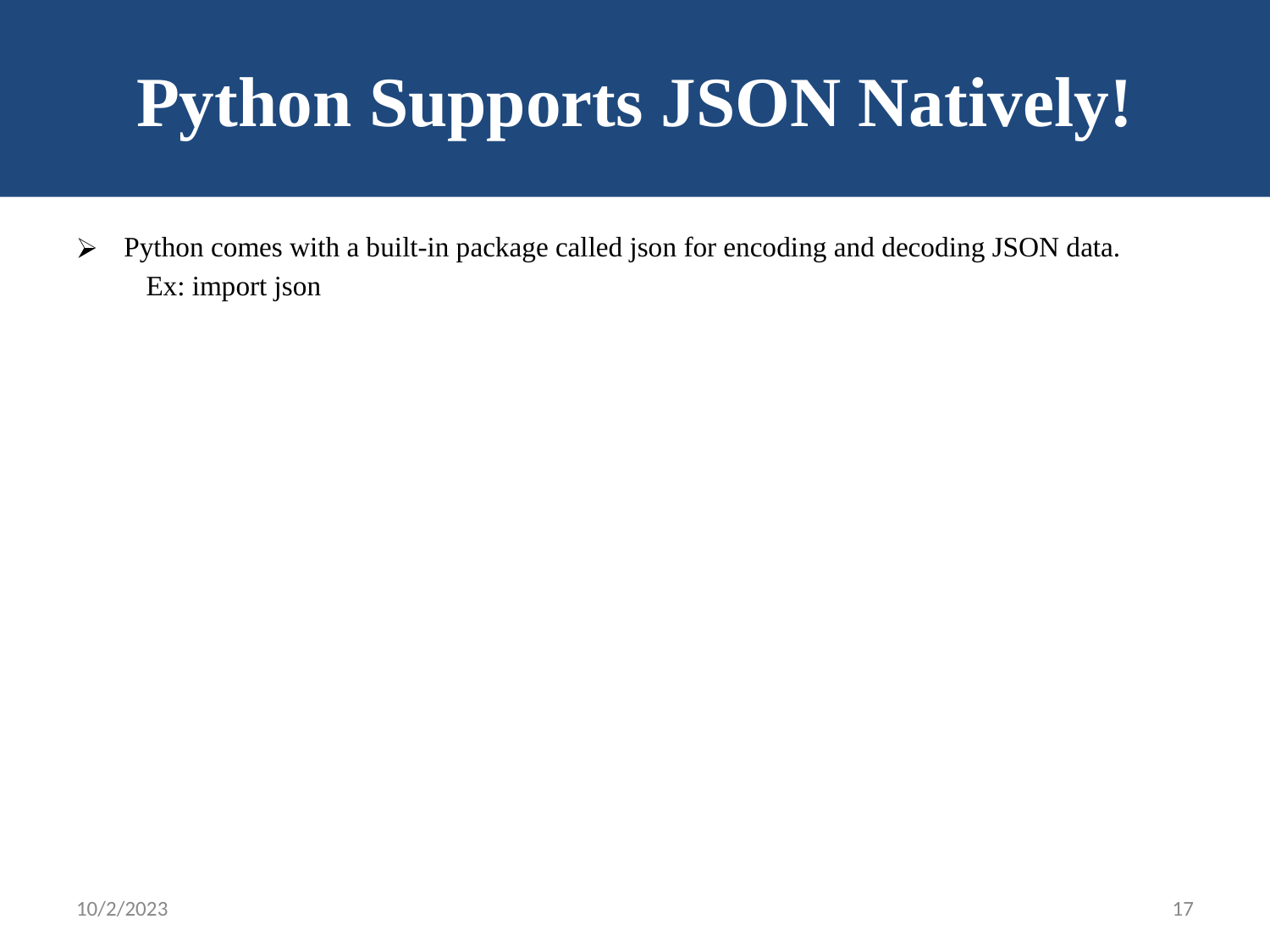

# Python Supports JSON Natively!
Python comes with a built-in package called json for encoding and decoding JSON data.
          Ex: import json
10/2/2023
17